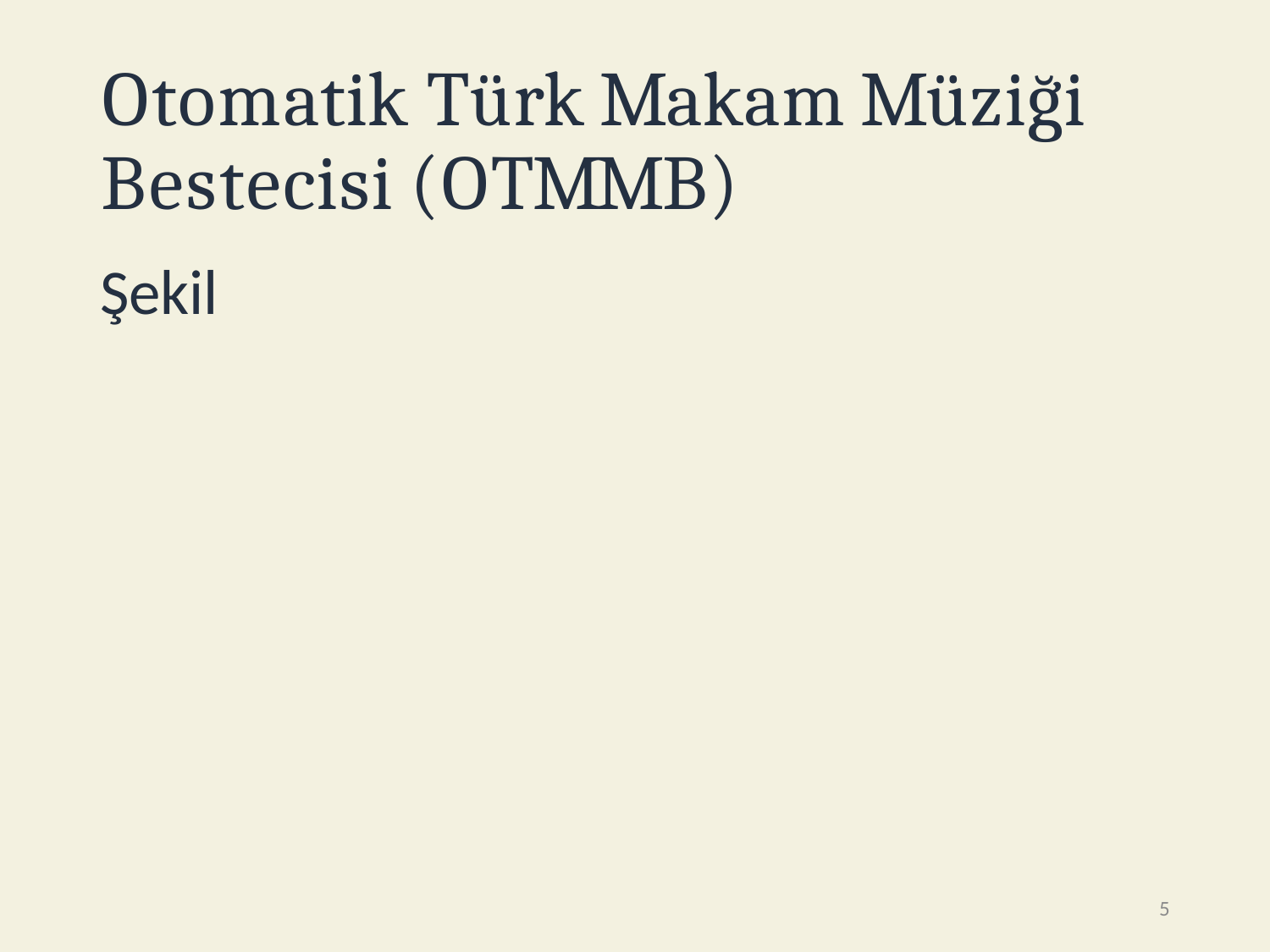

# Otomatik Türk Makam Müziği Bestecisi (OTMMB)
Şekil
5